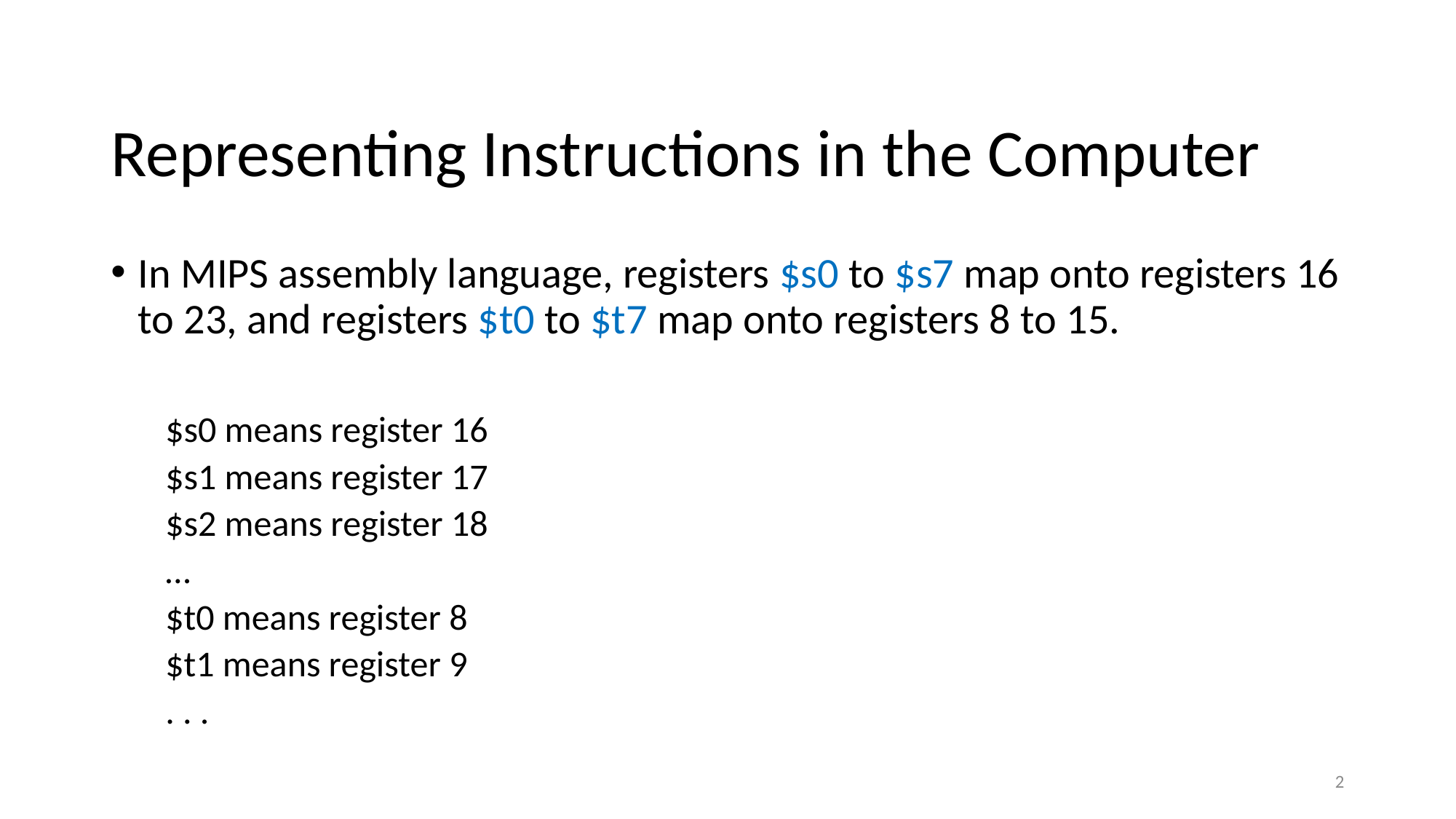

# Representing Instructions in the Computer
In MIPS assembly language, registers $s0 to $s7 map onto registers 16 to 23, and registers $t0 to $t7 map onto registers 8 to 15.

$s0 means register 16
$s1 means register 17
$s2 means register 18
…
$t0 means register 8
$t1 means register 9
. . .
2